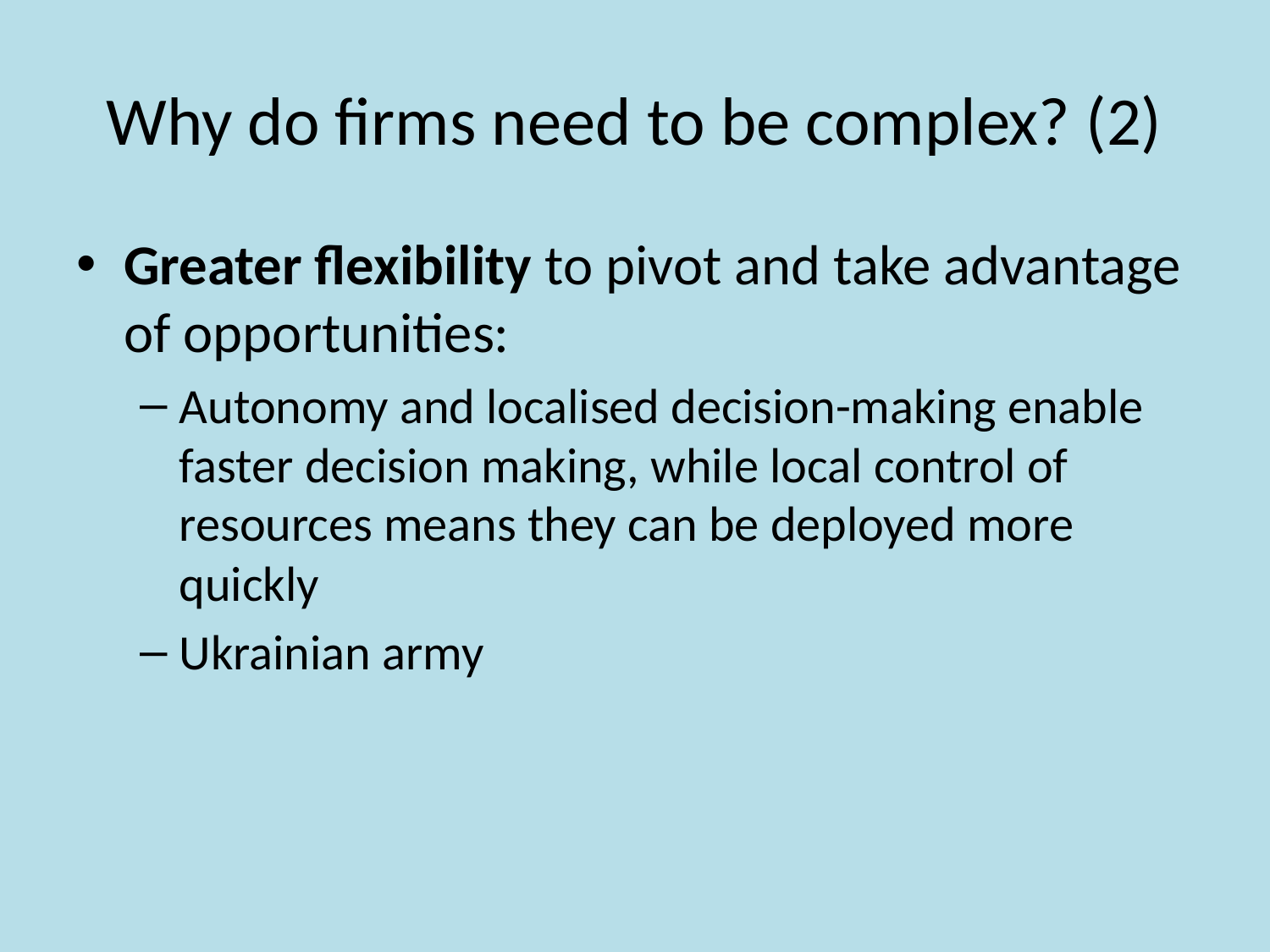

# Why do firms need to be complex? (2)
Greater flexibility to pivot and take advantage of opportunities:
Autonomy and localised decision-making enable faster decision making, while local control of resources means they can be deployed more quickly
Ukrainian army